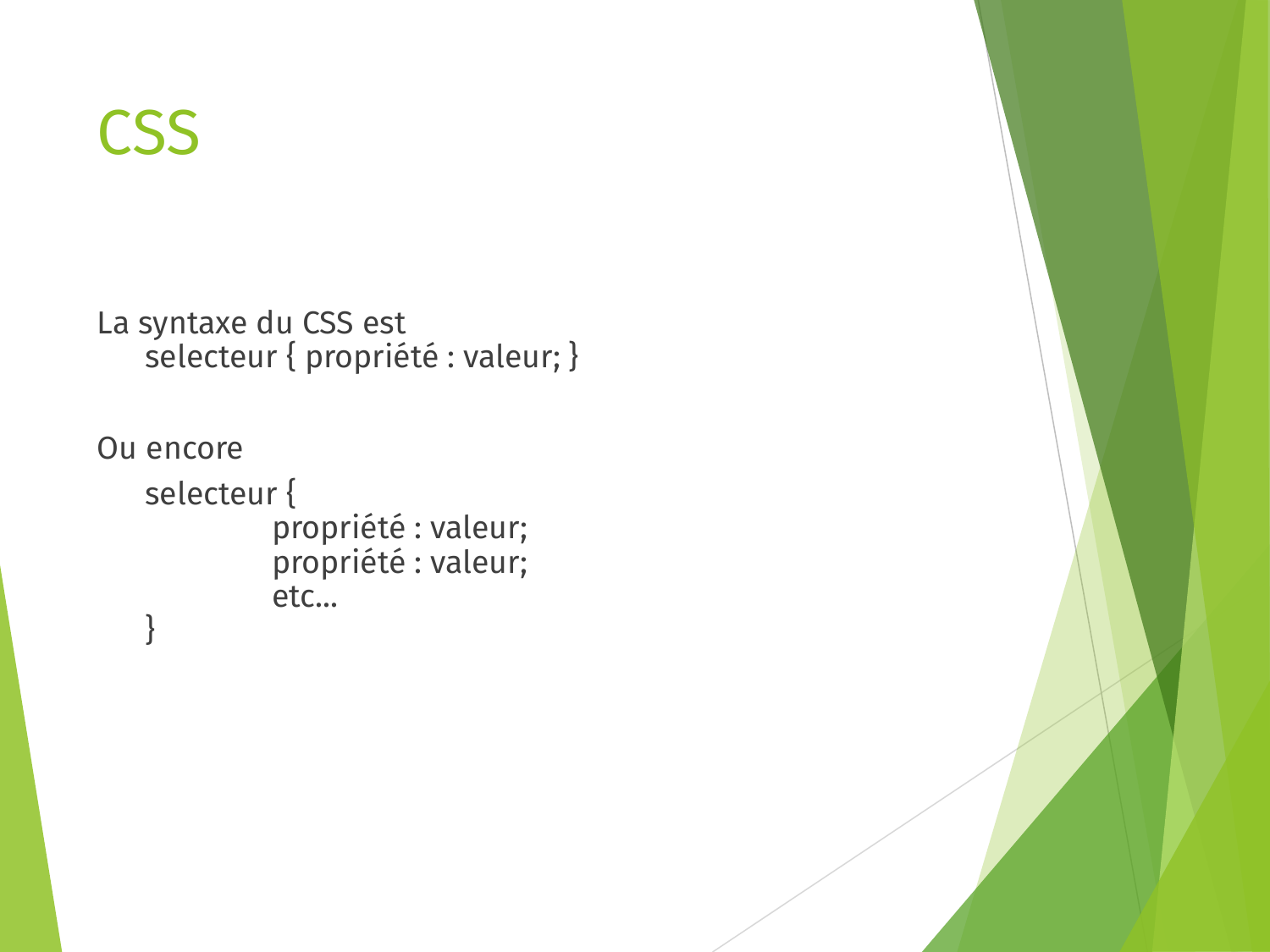

# CSS
La syntaxe du CSS est
selecteur { propriété : valeur; }

Ou encore
	selecteur {
	propriété : valeur;
	propriété : valeur;
	etc...
}